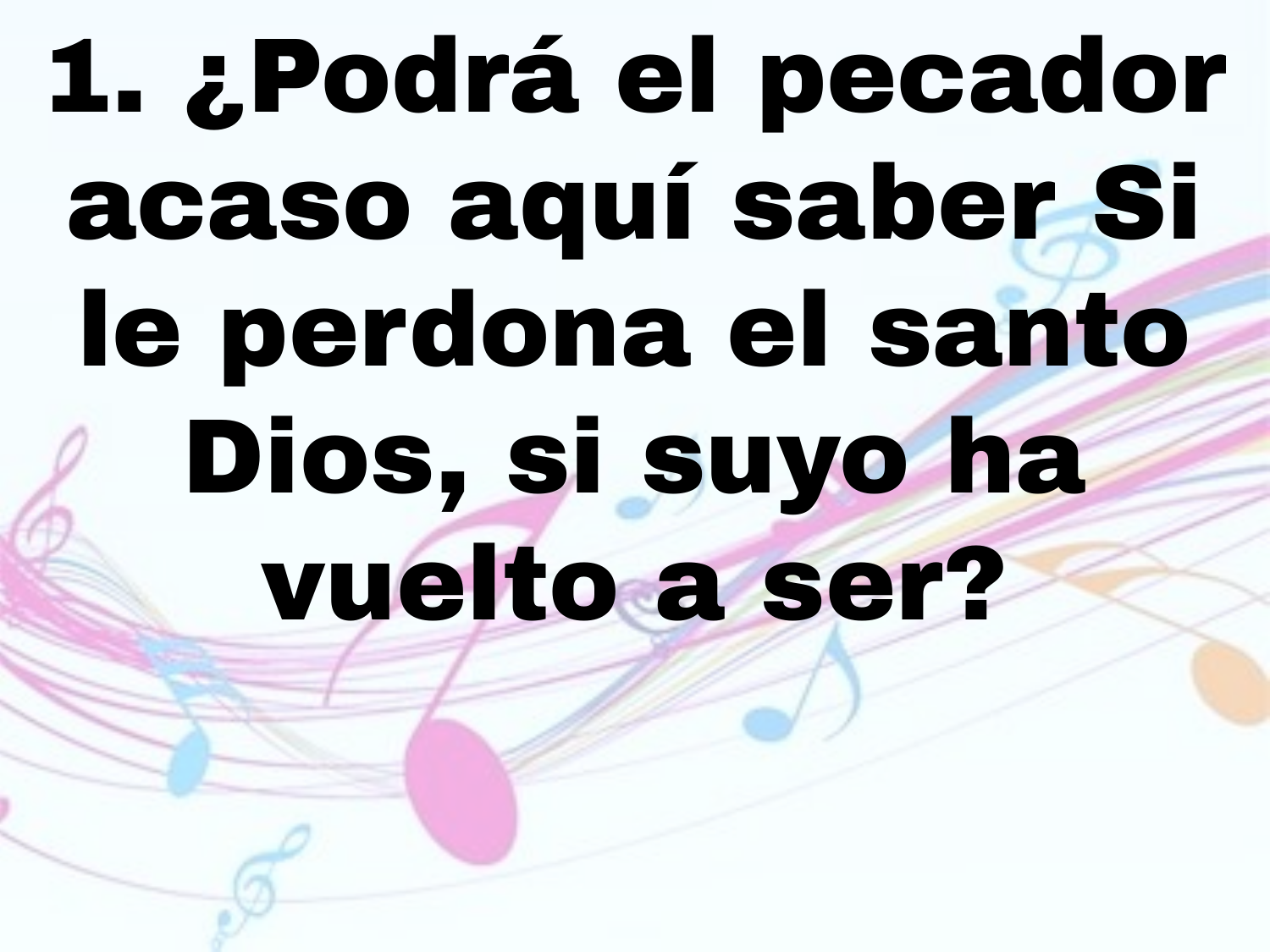

1. ¿Podrá el pecador acaso aquí saber Si le perdona el santo Dios, si suyo ha vuelto a ser?